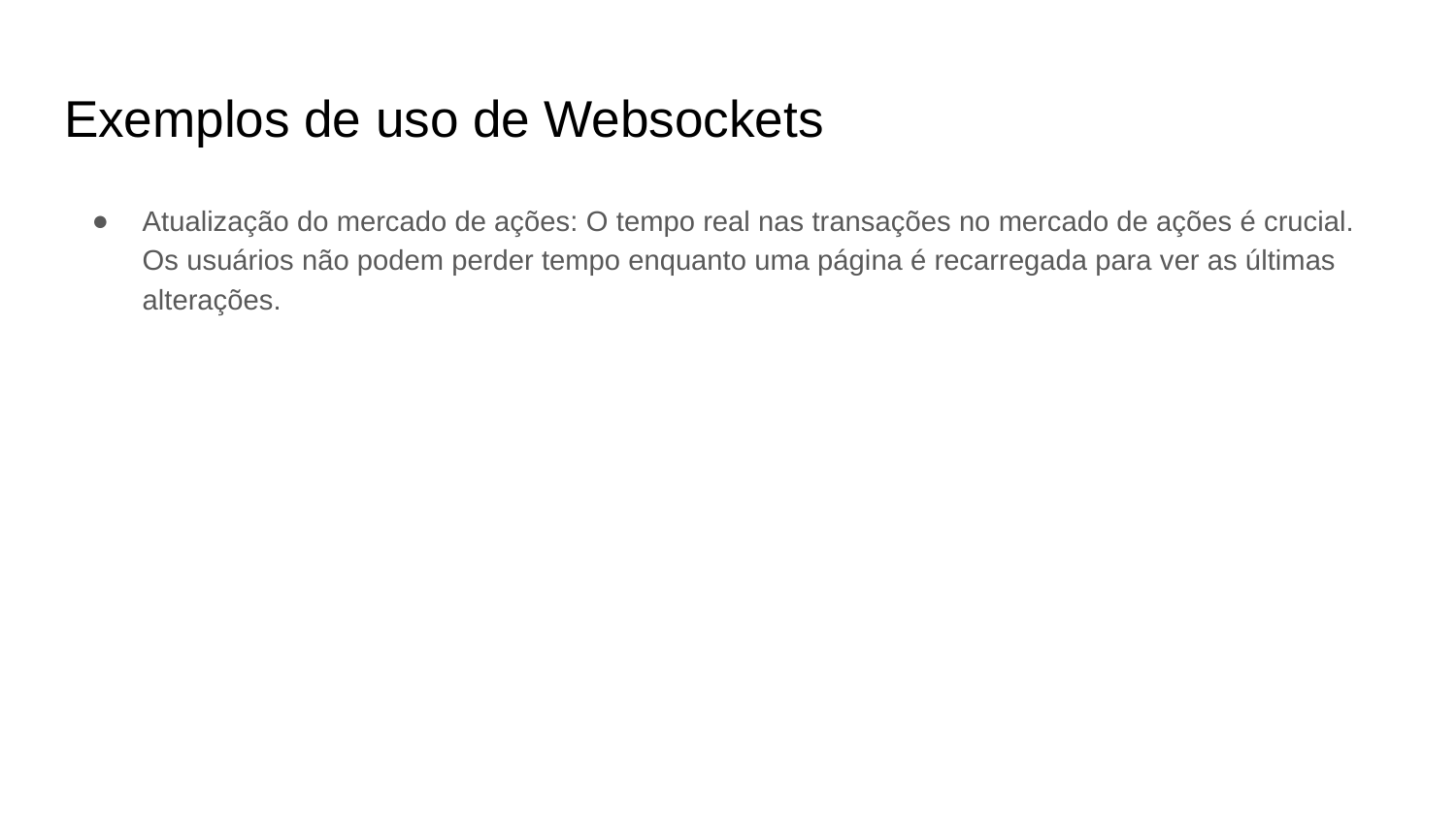

# Exemplos de uso de Websockets
Atualização do mercado de ações: O tempo real nas transações no mercado de ações é crucial. Os usuários não podem perder tempo enquanto uma página é recarregada para ver as últimas alterações.